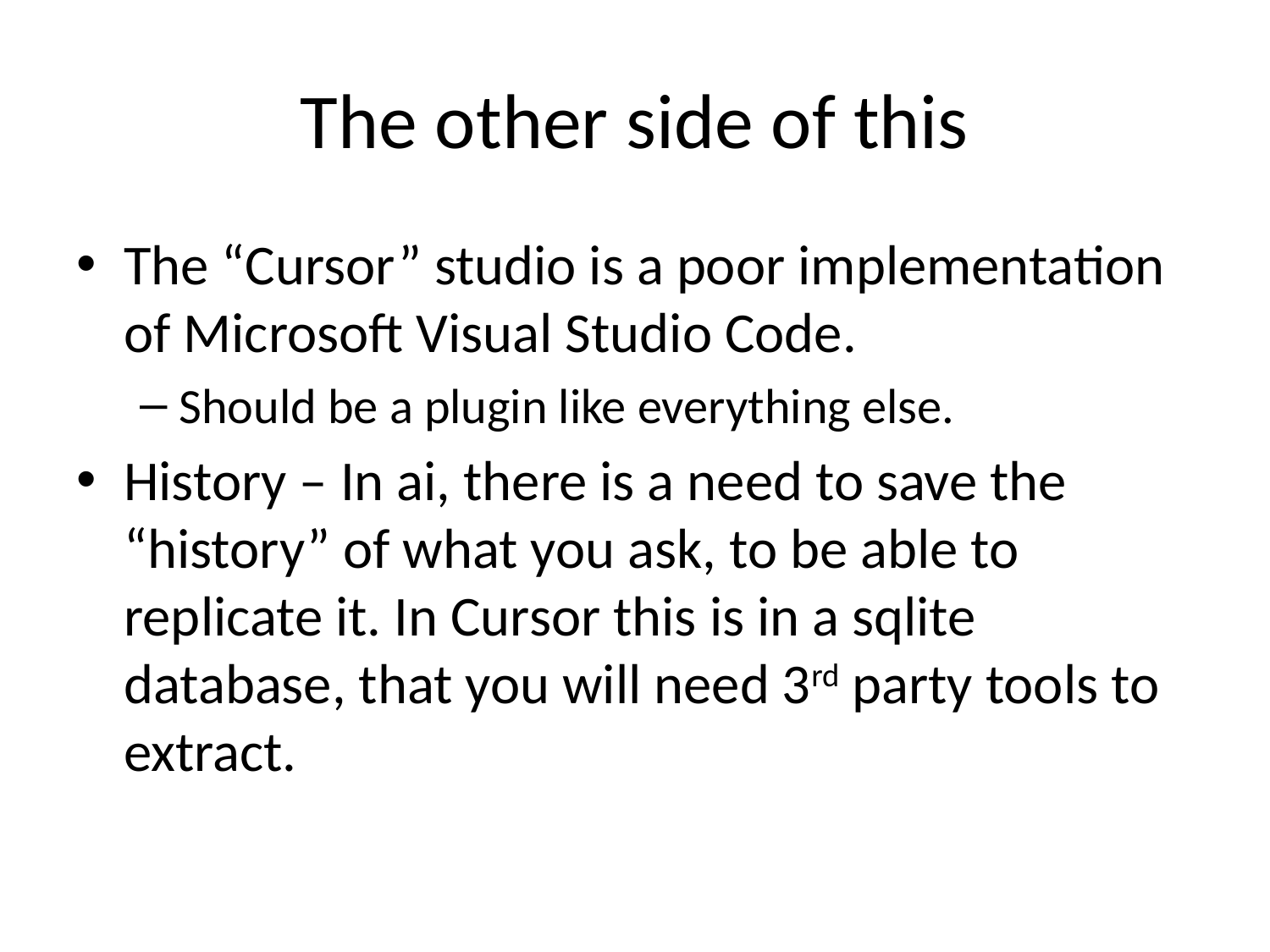

# The other side of this
The “Cursor” studio is a poor implementation of Microsoft Visual Studio Code.
Should be a plugin like everything else.
History – In ai, there is a need to save the “history” of what you ask, to be able to replicate it. In Cursor this is in a sqlite database, that you will need 3rd party tools to extract.